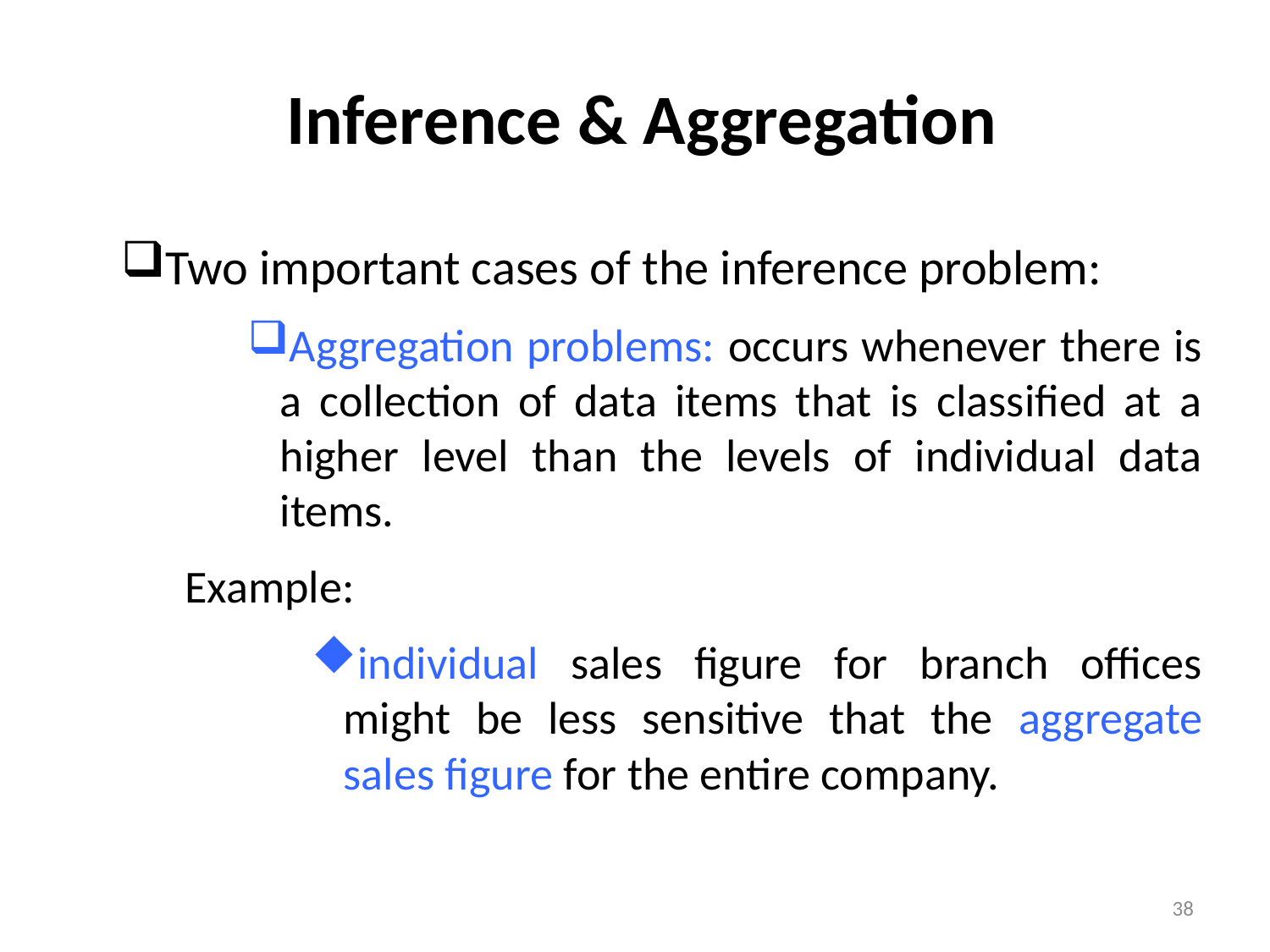

# Inference & Aggregation
Two important cases of the inference problem:
Aggregation problems: occurs whenever there is a collection of data items that is classified at a higher level than the levels of individual data items.
Example:
individual sales figure for branch offices might be less sensitive that the aggregate sales figure for the entire company.
38